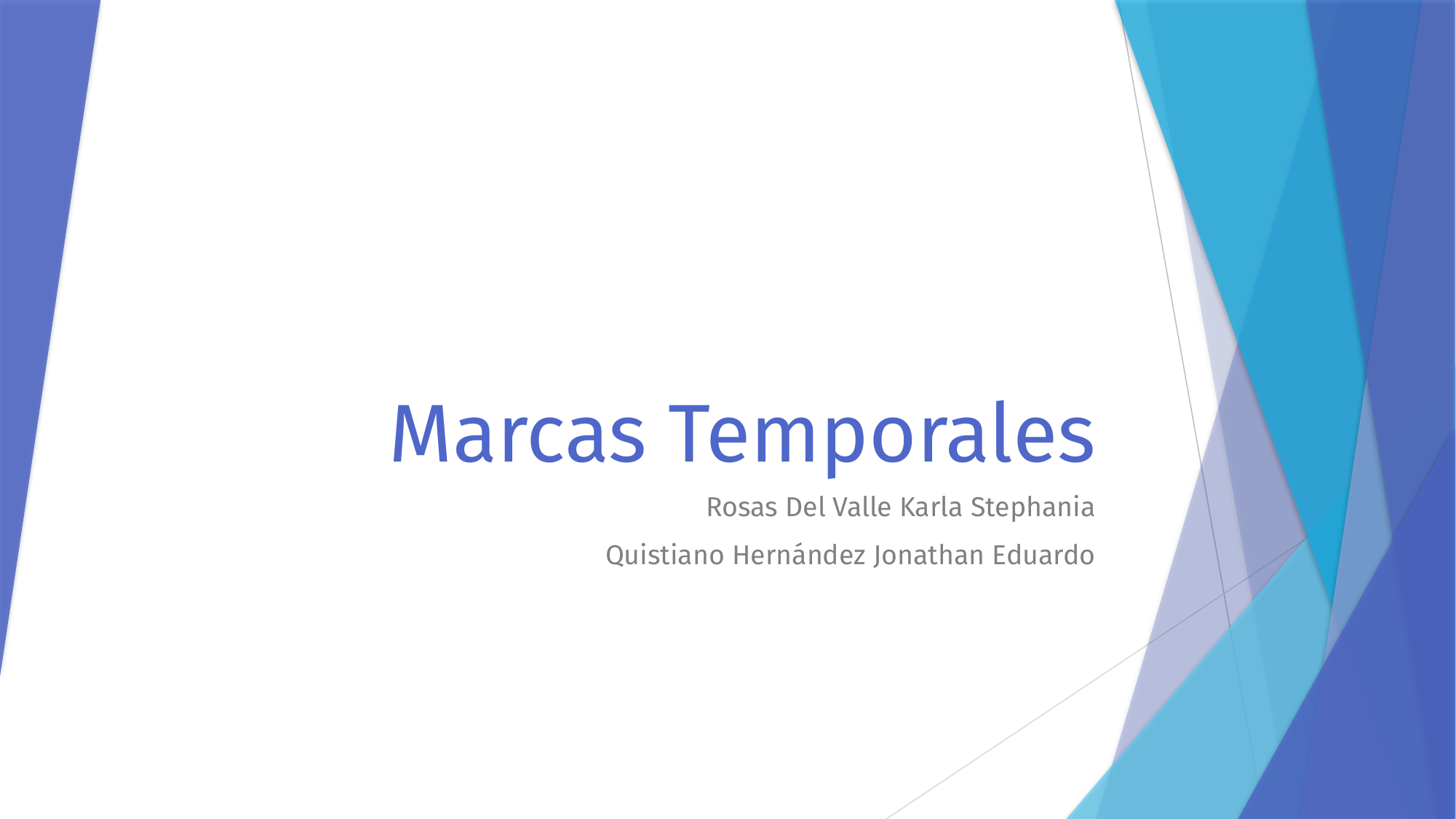

# Marcas Temporales
Rosas Del Valle Karla Stephania
Quistiano Hernández Jonathan Eduardo